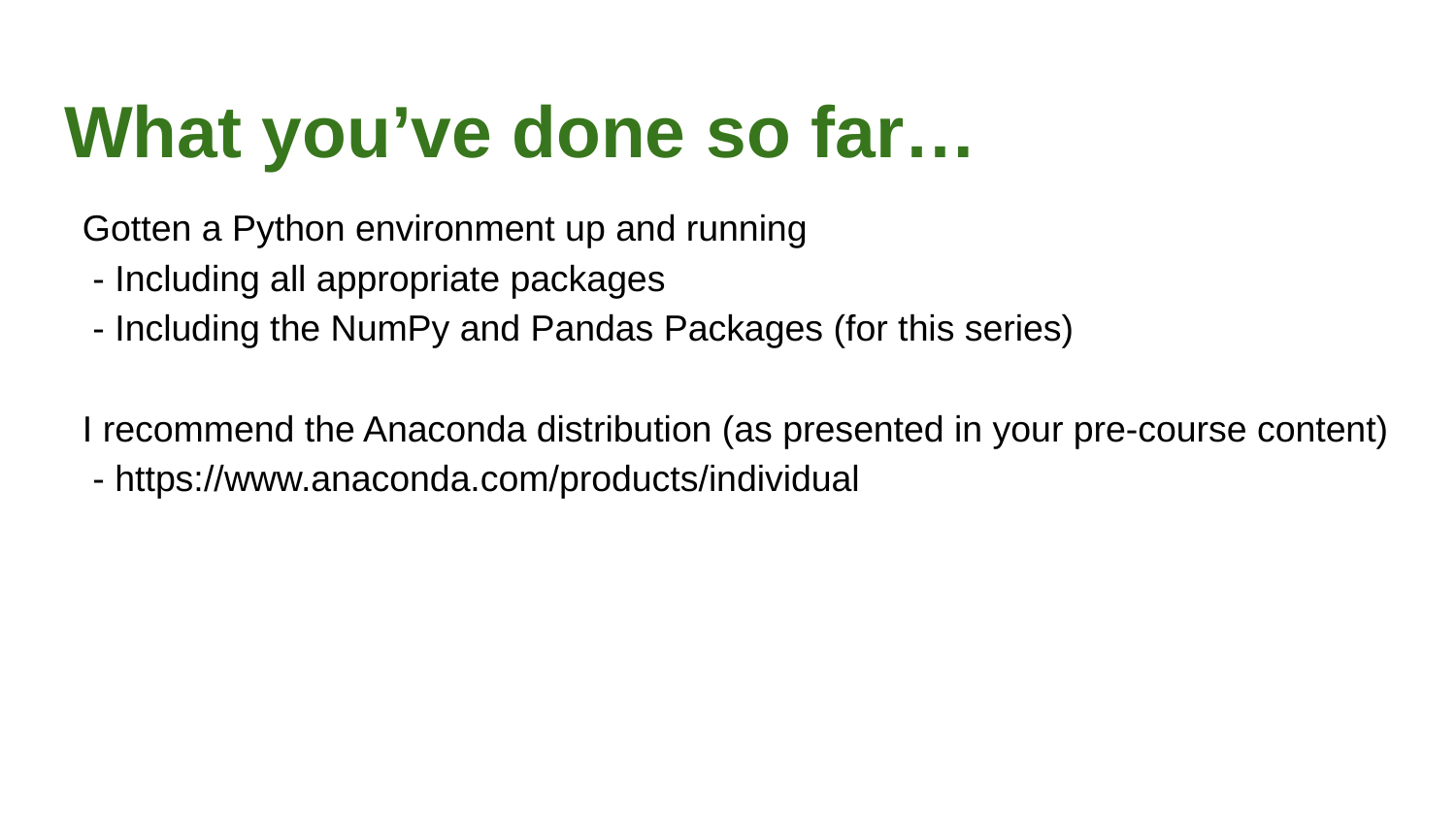

# What you’ve done so far…
Gotten a Python environment up and running
 - Including all appropriate packages
 - Including the NumPy and Pandas Packages (for this series)

I recommend the Anaconda distribution (as presented in your pre-course content)
 - https://www.anaconda.com/products/individual